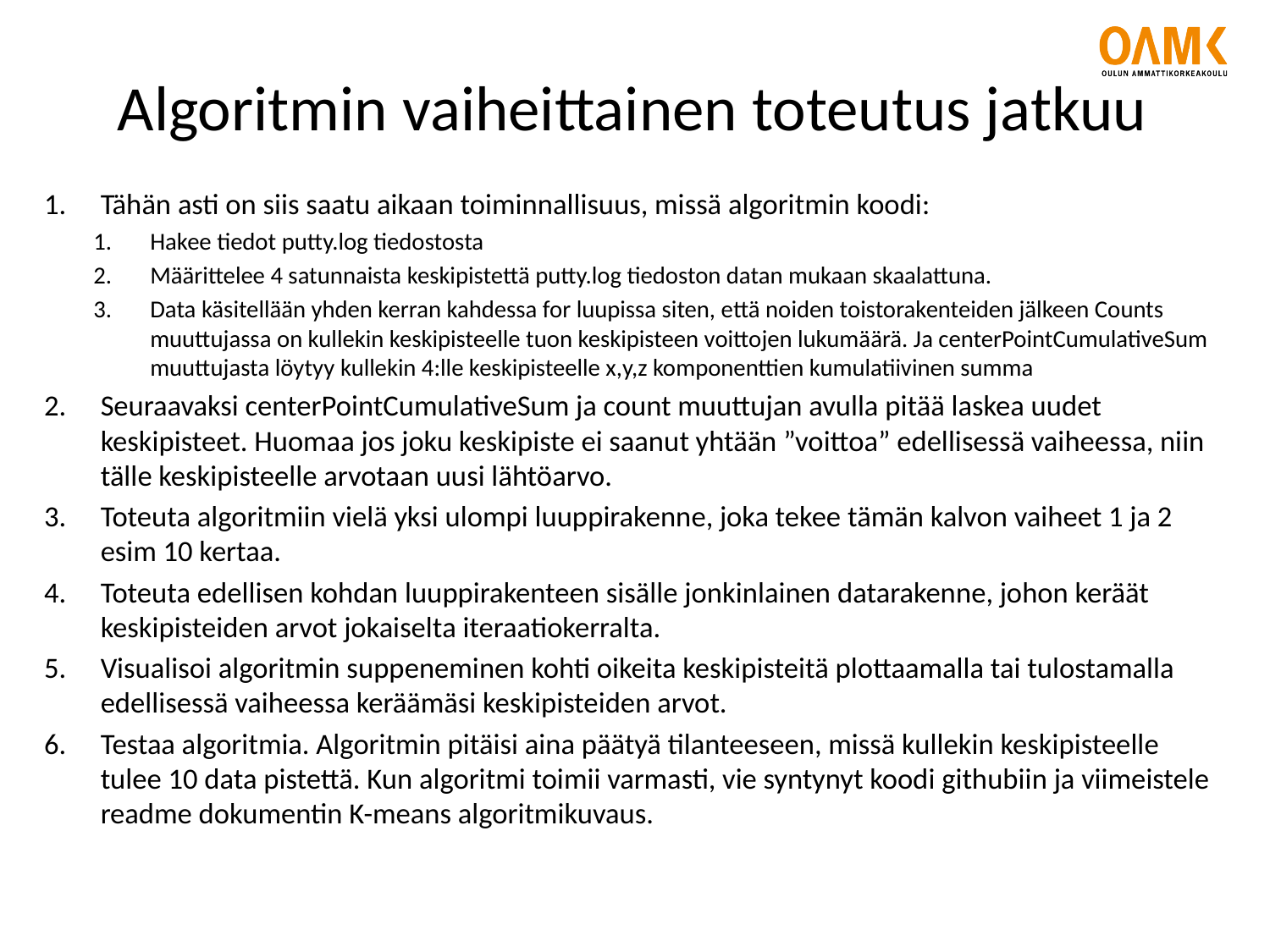

# Algoritmin vaiheittainen toteutus jatkuu
Tähän asti on siis saatu aikaan toiminnallisuus, missä algoritmin koodi:
Hakee tiedot putty.log tiedostosta
Määrittelee 4 satunnaista keskipistettä putty.log tiedoston datan mukaan skaalattuna.
Data käsitellään yhden kerran kahdessa for luupissa siten, että noiden toistorakenteiden jälkeen Counts muuttujassa on kullekin keskipisteelle tuon keskipisteen voittojen lukumäärä. Ja centerPointCumulativeSum muuttujasta löytyy kullekin 4:lle keskipisteelle x,y,z komponenttien kumulatiivinen summa
Seuraavaksi centerPointCumulativeSum ja count muuttujan avulla pitää laskea uudet keskipisteet. Huomaa jos joku keskipiste ei saanut yhtään ”voittoa” edellisessä vaiheessa, niin tälle keskipisteelle arvotaan uusi lähtöarvo.
Toteuta algoritmiin vielä yksi ulompi luuppirakenne, joka tekee tämän kalvon vaiheet 1 ja 2 esim 10 kertaa.
Toteuta edellisen kohdan luuppirakenteen sisälle jonkinlainen datarakenne, johon keräät keskipisteiden arvot jokaiselta iteraatiokerralta.
Visualisoi algoritmin suppeneminen kohti oikeita keskipisteitä plottaamalla tai tulostamalla edellisessä vaiheessa keräämäsi keskipisteiden arvot.
Testaa algoritmia. Algoritmin pitäisi aina päätyä tilanteeseen, missä kullekin keskipisteelle tulee 10 data pistettä. Kun algoritmi toimii varmasti, vie syntynyt koodi githubiin ja viimeistele readme dokumentin K-means algoritmikuvaus.